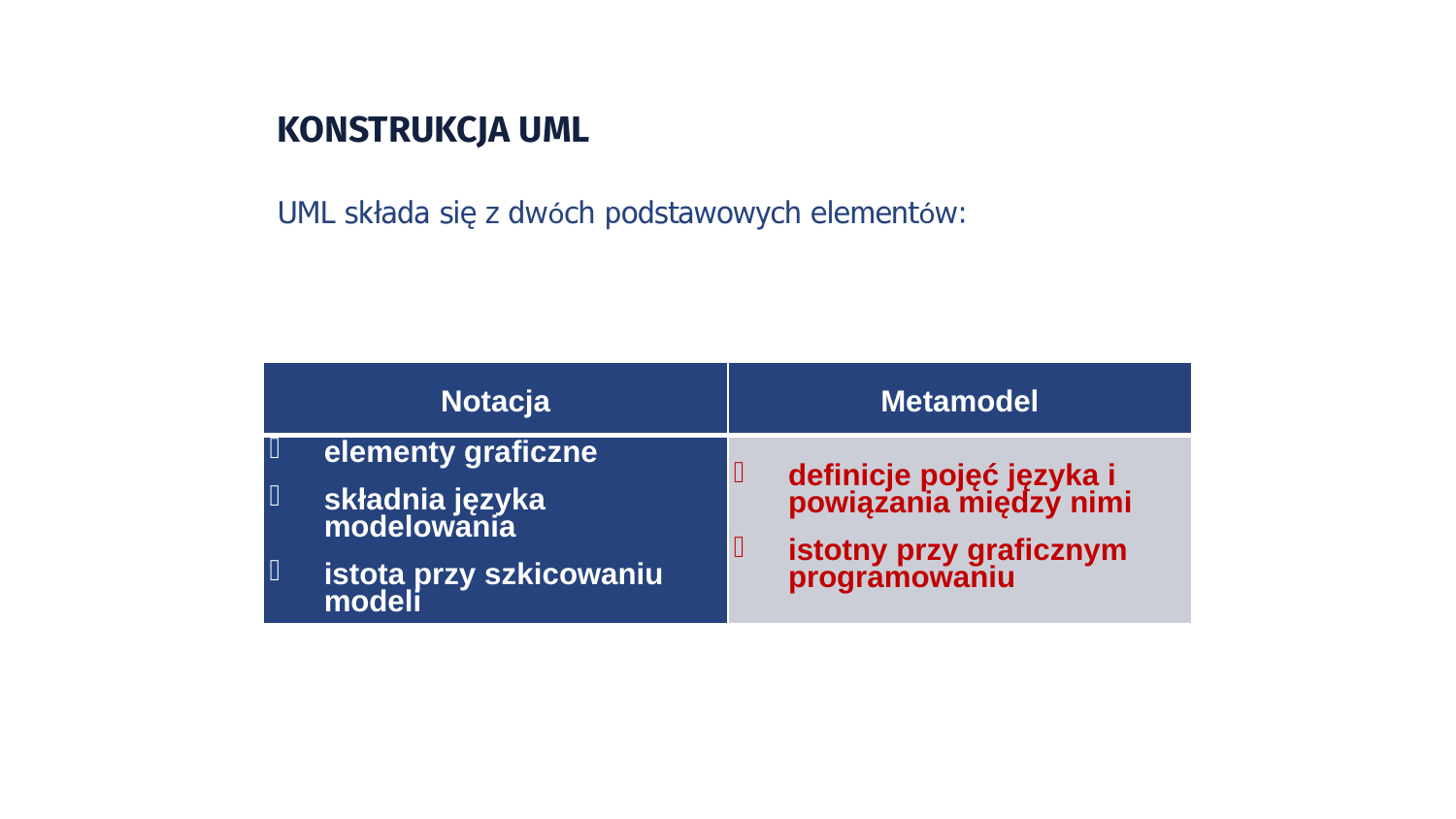

KONSTRUKCJA UML

UML składa się z dwóch podstawowych elementów:
| Notacja | Metamodel |
| --- | --- |
| elementy graficzne składnia języka modelowania istota przy szkicowaniu modeli | definicje pojęć języka i powiązania między nimi istotny przy graficznym programowaniu |